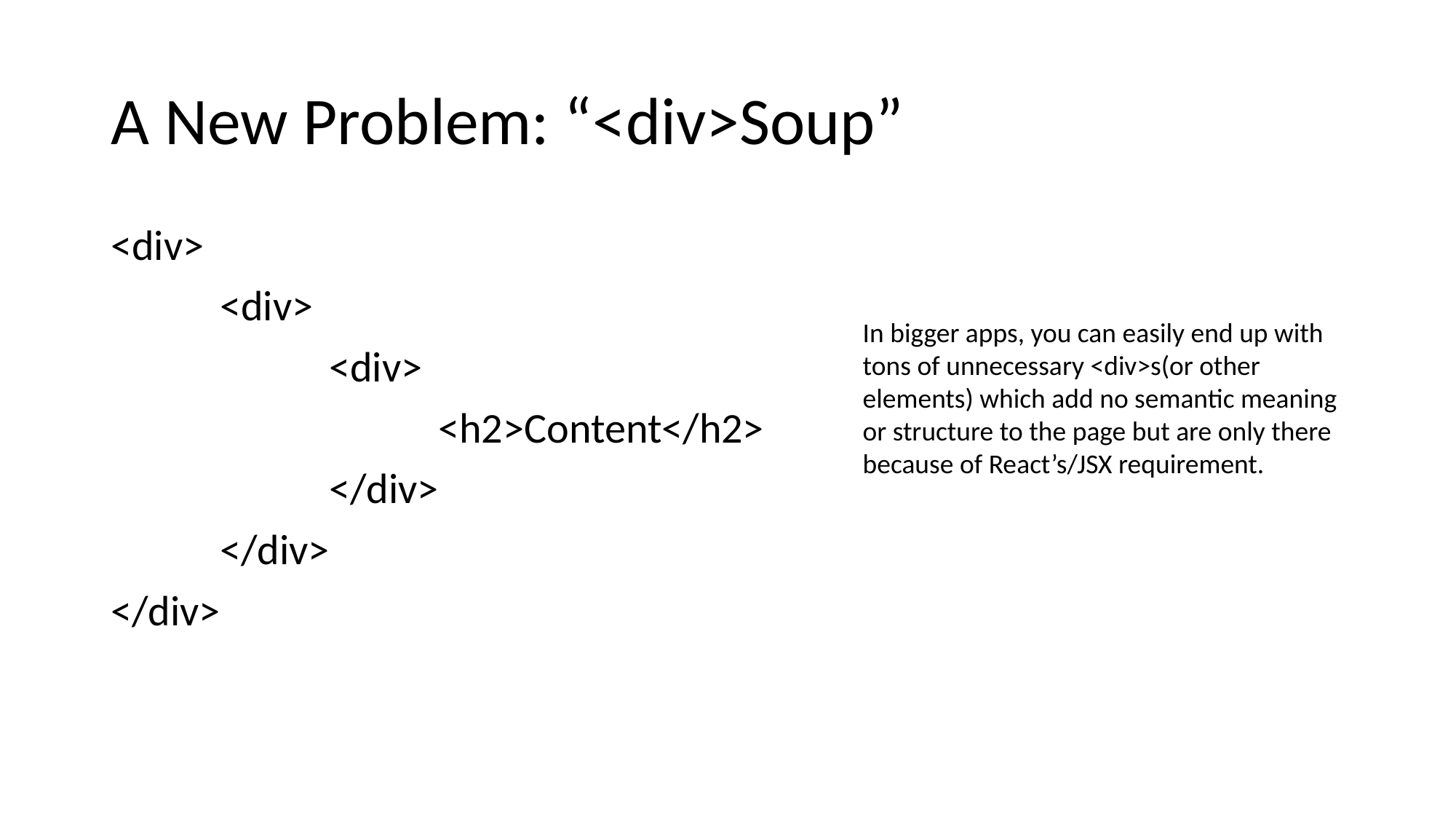

# A New Problem: “<div>Soup”
<div>
	<div>
		<div>
			<h2>Content</h2>
		</div>
	</div>
</div>
In bigger apps, you can easily end up with tons of unnecessary <div>s(or other elements) which add no semantic meaning or structure to the page but are only there because of React’s/JSX requirement.